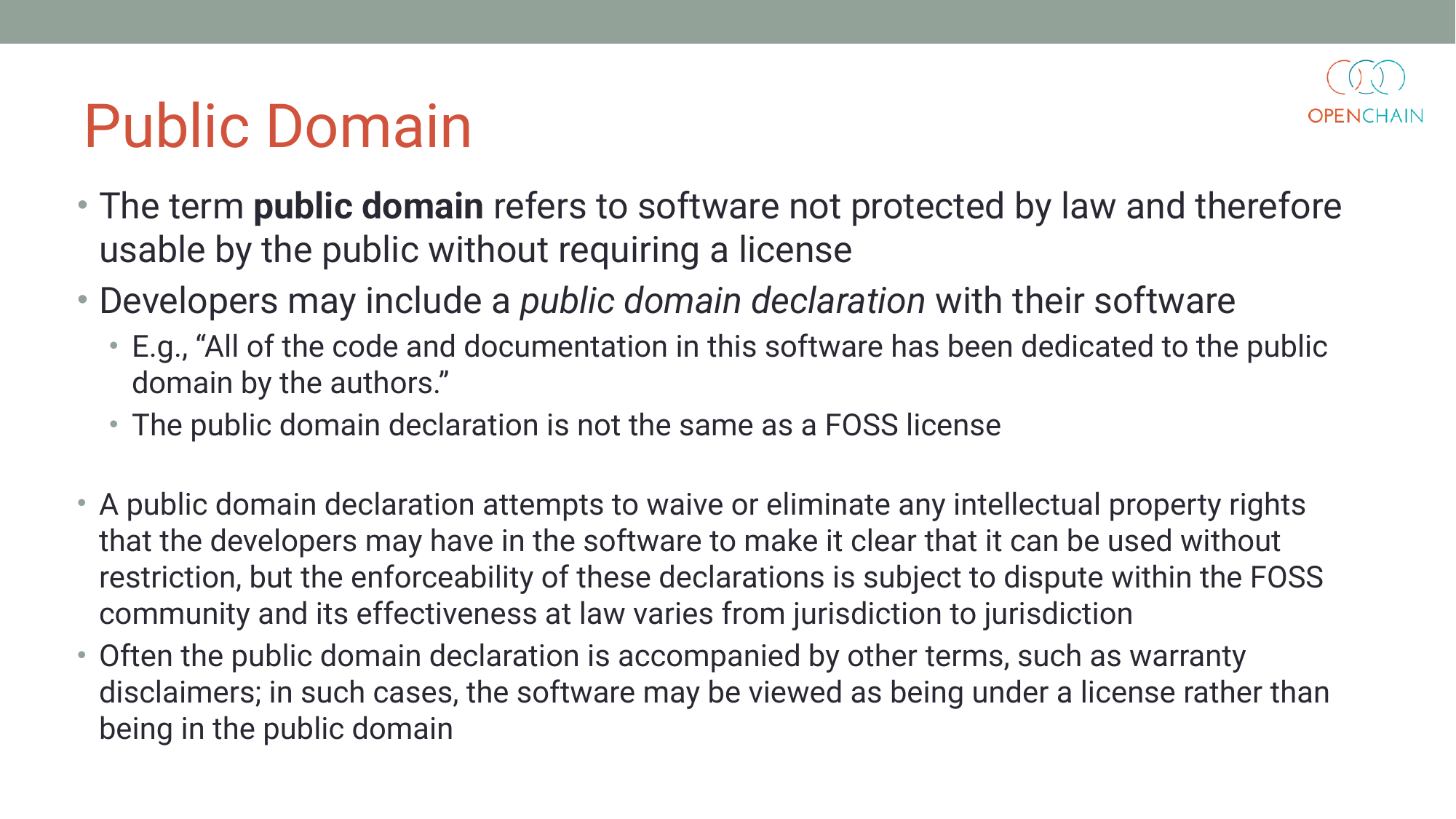

Public Domain
The term public domain refers to software not protected by law and therefore usable by the public without requiring a license
Developers may include a public domain declaration with their software
E.g., “All of the code and documentation in this software has been dedicated to the public domain by the authors.”
The public domain declaration is not the same as a FOSS license

A public domain declaration attempts to waive or eliminate any intellectual property rights that the developers may have in the software to make it clear that it can be used without restriction, but the enforceability of these declarations is subject to dispute within the FOSS community and its effectiveness at law varies from jurisdiction to jurisdiction
Often the public domain declaration is accompanied by other terms, such as warranty disclaimers; in such cases, the software may be viewed as being under a license rather than being in the public domain